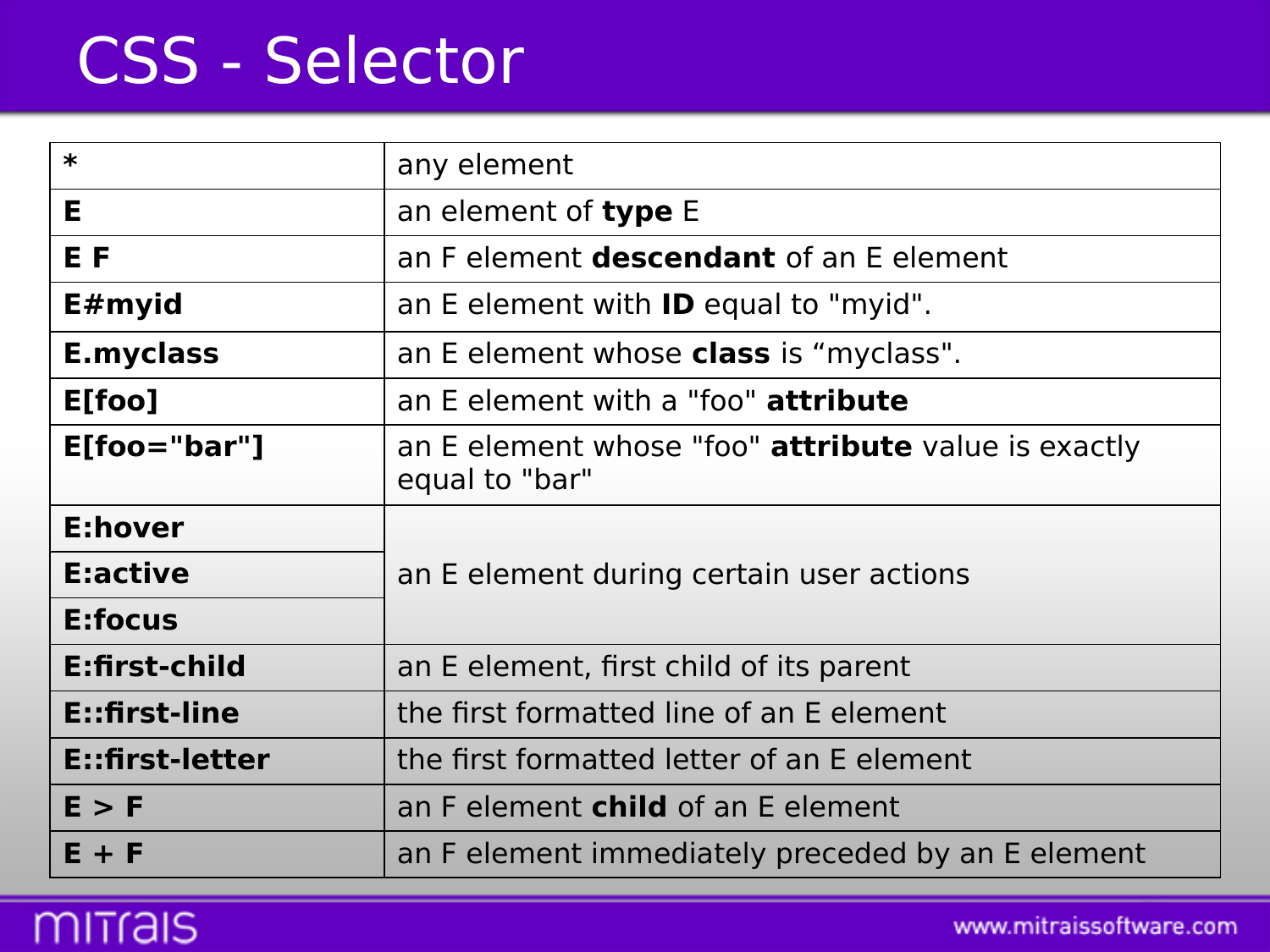

# CSS - Selector
| \* | any element |
| --- | --- |
| E | an element of type E |
| E F | an F element descendant of an E element |
| E#myid | an E element with ID equal to "myid". |
| E.myclass | an E element whose class is “myclass". |
| E[foo] | an E element with a "foo" attribute |
| E[foo="bar"] | an E element whose "foo" attribute value is exactly equal to "bar" |
| E:hover | an E element during certain user actions |
| E:active |  |
| E:focus |  |
| E:first-child | an E element, first child of its parent |
| E::first-line | the first formatted line of an E element |
| E::first-letter | the first formatted letter of an E element |
| E > F | an F element child of an E element |
| E + F | an F element immediately preceded by an E element |